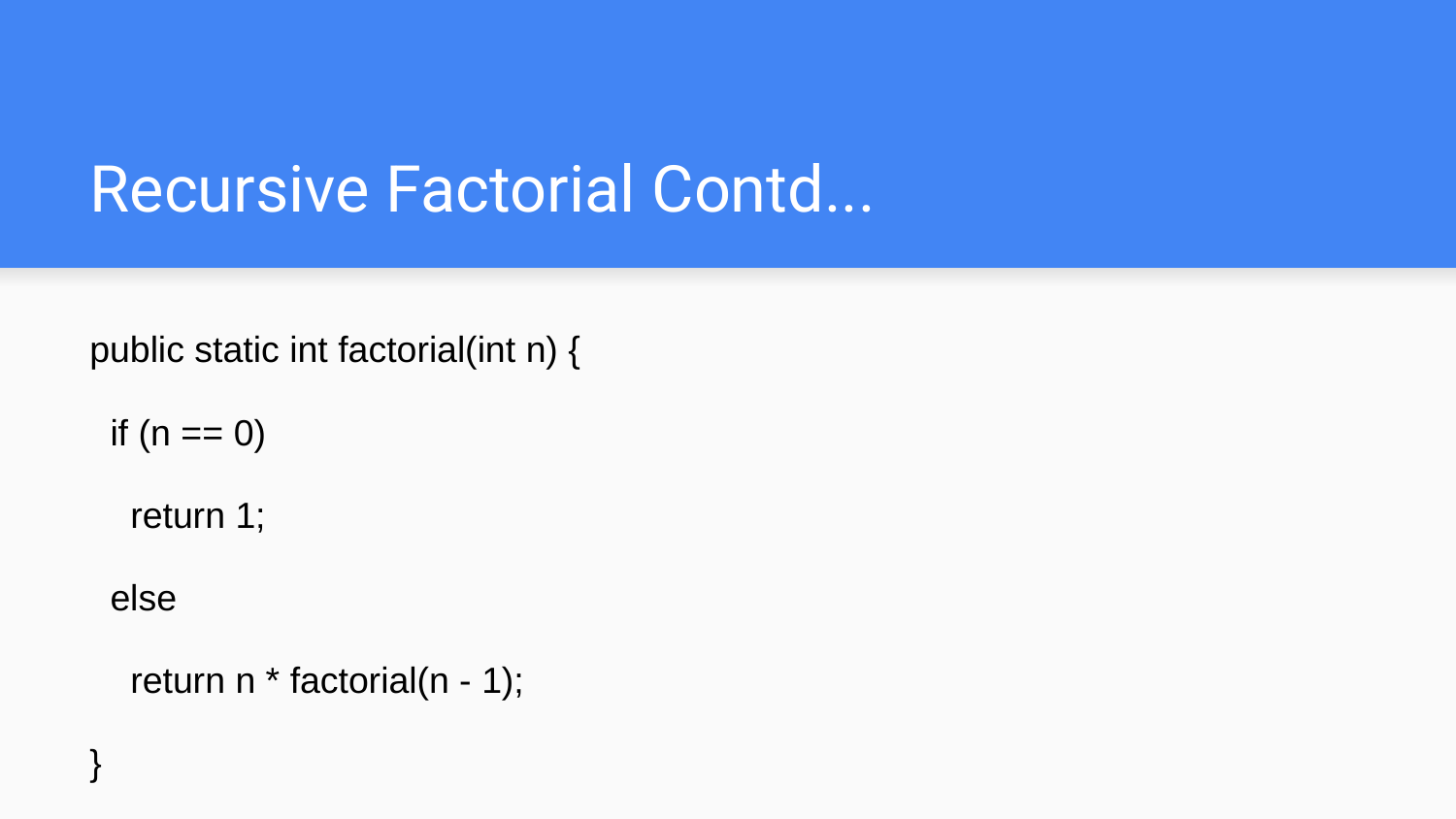

# Recursive Factorial Contd...
public static int factorial(int n) {
  if (n == 0)
    return 1;
  else
    return n * factorial(n - 1);
}